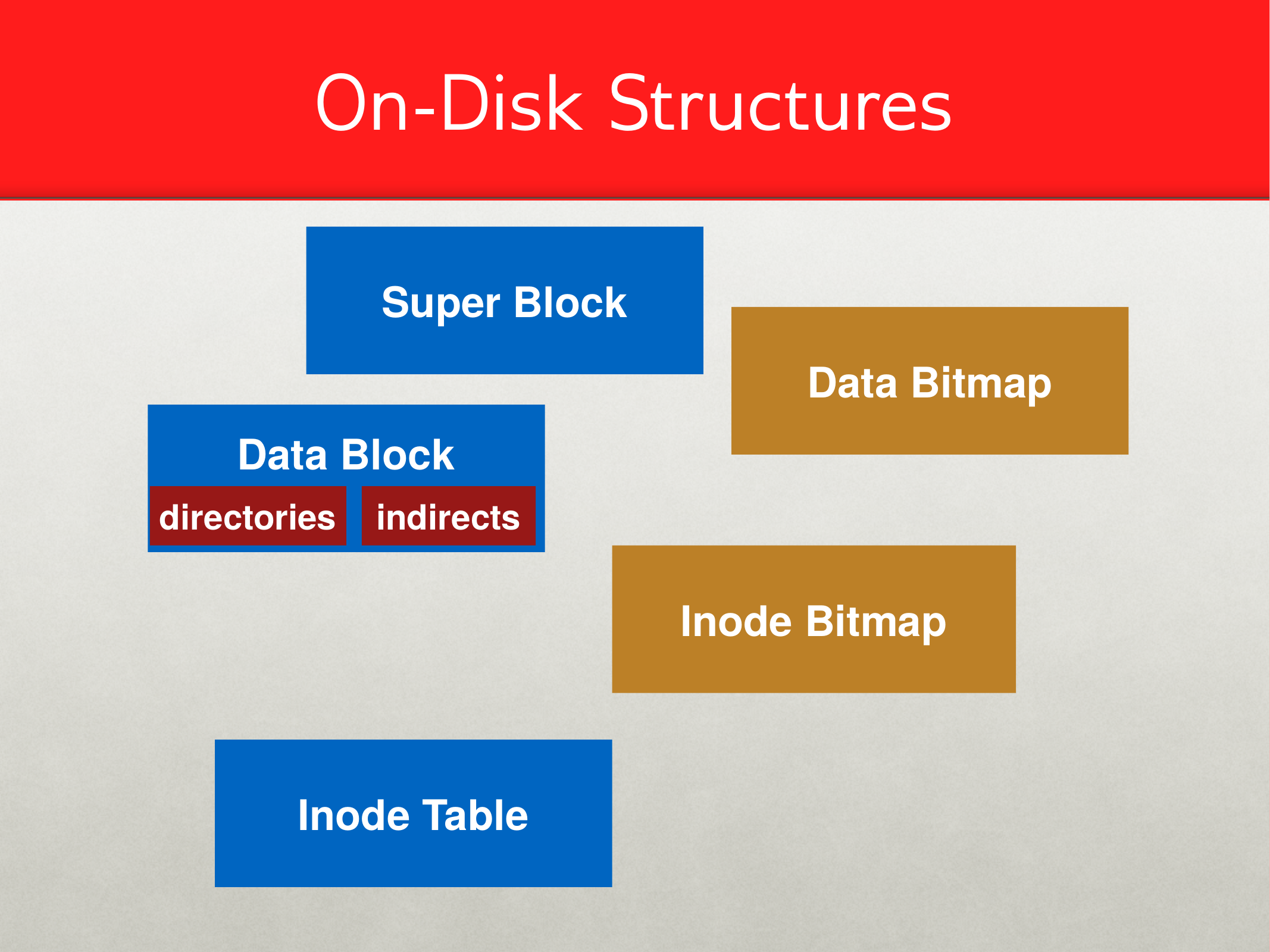

# On-Disk Structures
Super Block
Data Bitmap
Data Block
directories
indirects
Inode Bitmap
Inode Table